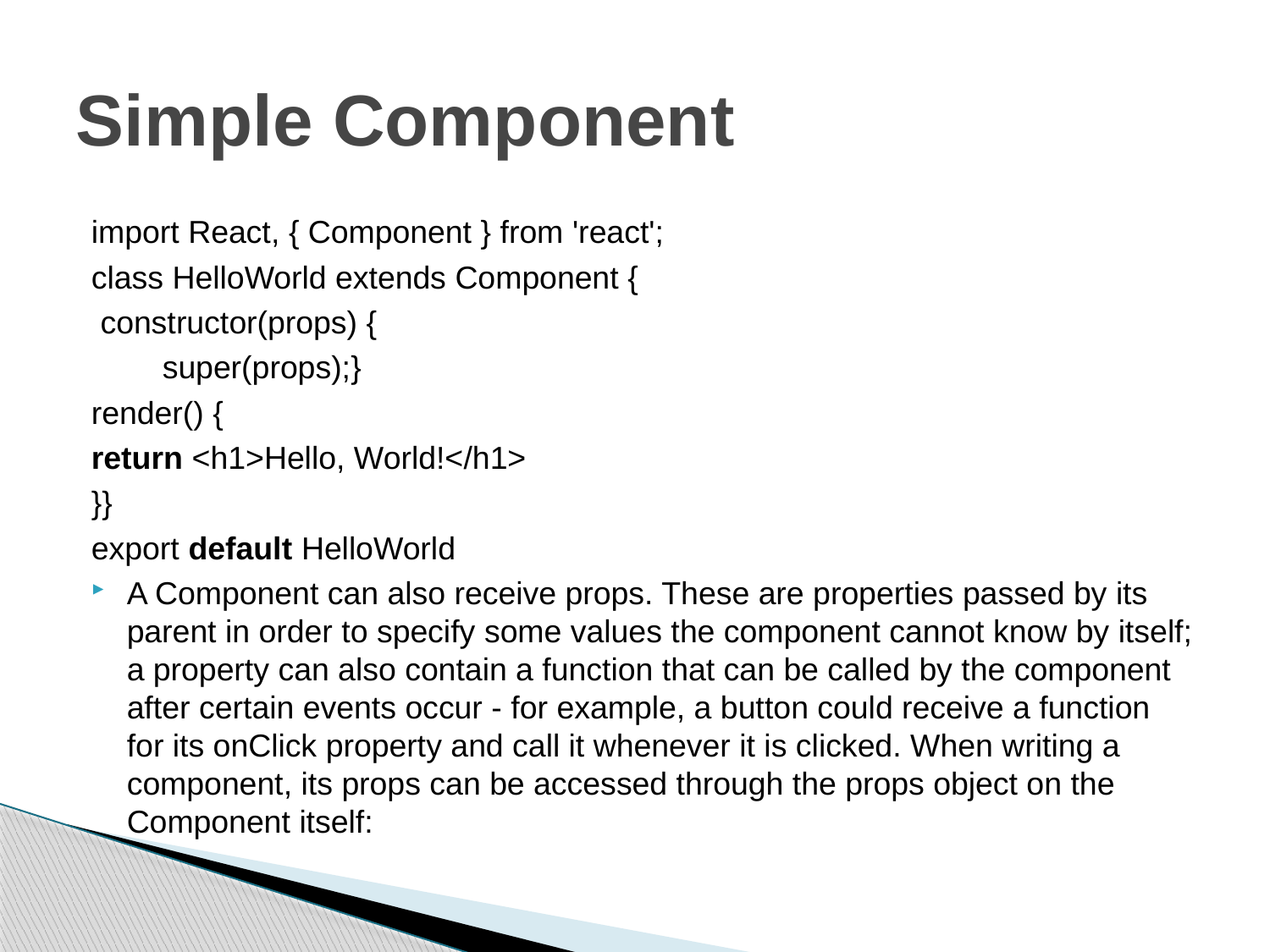

# Simple Component
import React, { Component } from 'react';
class HelloWorld extends Component {
 constructor(props) {
        super(props);}
render() {
return <h1>Hello, World!</h1>
}}
export default HelloWorld
A Component can also receive props. These are properties passed by its parent in order to specify some values the component cannot know by itself; a property can also contain a function that can be called by the component after certain events occur - for example, a button could receive a function for its onClick property and call it whenever it is clicked. When writing a component, its props can be accessed through the props object on the Component itself: